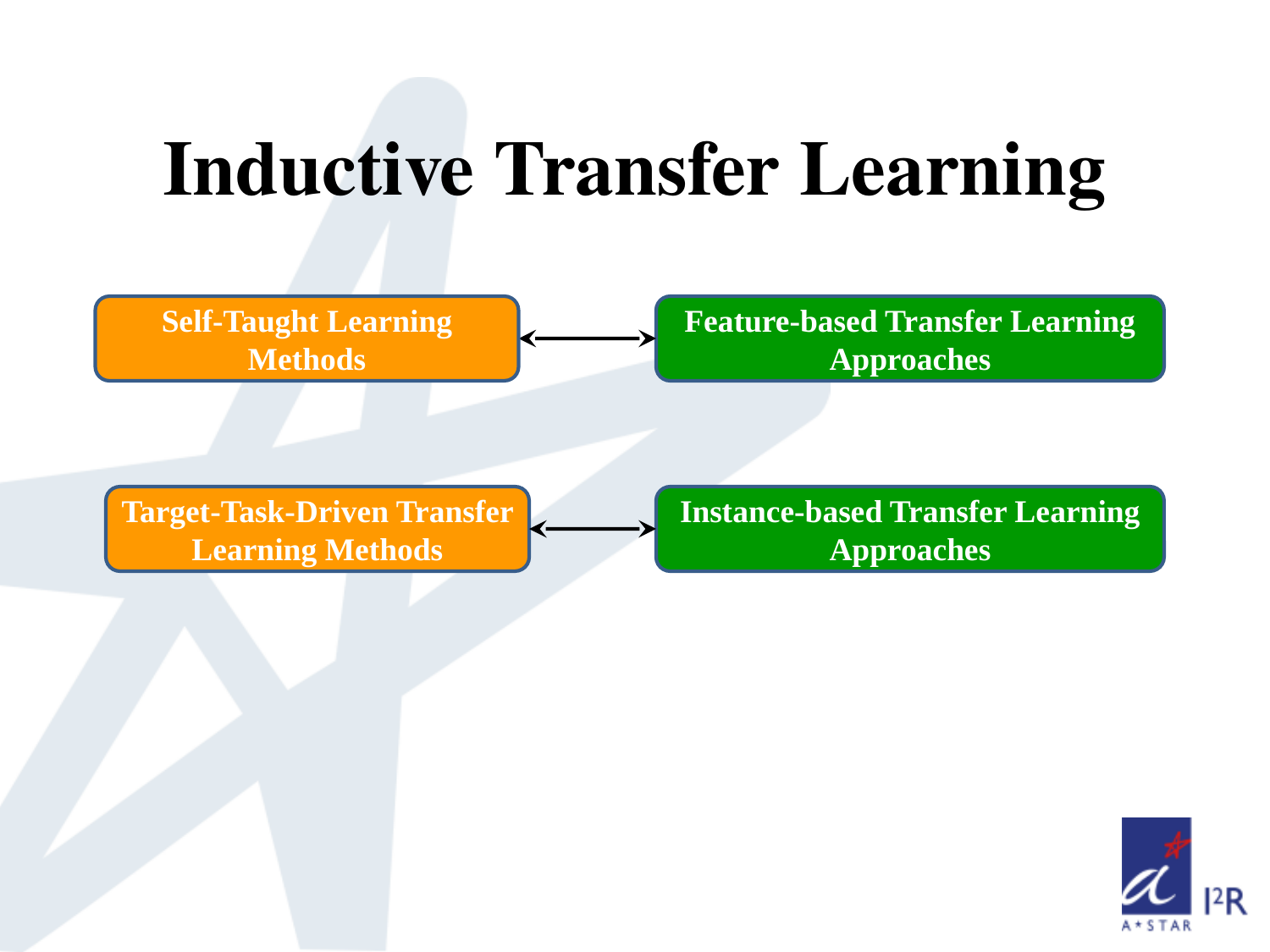

# Inductive Transfer Learning

Self-Taught Learning Methods
Feature-based Transfer Learning Approaches

Target-Task-Driven Transfer Learning Methods
Instance-based Transfer Learning Approaches